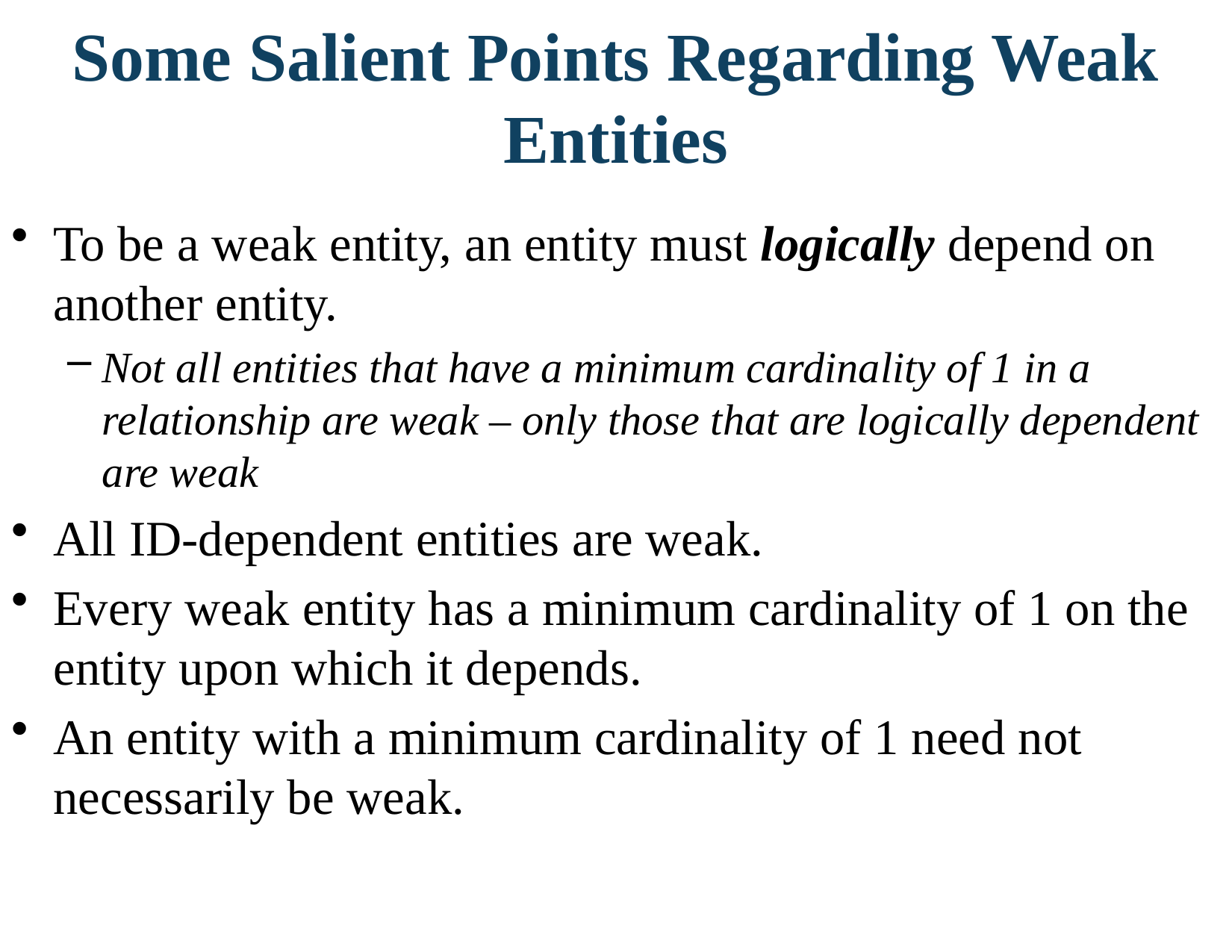

# Some Salient Points Regarding Weak Entities
To be a weak entity, an entity must logically depend on another entity.
Not all entities that have a minimum cardinality of 1 in a relationship are weak – only those that are logically dependent are weak
All ID-dependent entities are weak.
Every weak entity has a minimum cardinality of 1 on the entity upon which it depends.
An entity with a minimum cardinality of 1 need not necessarily be weak.